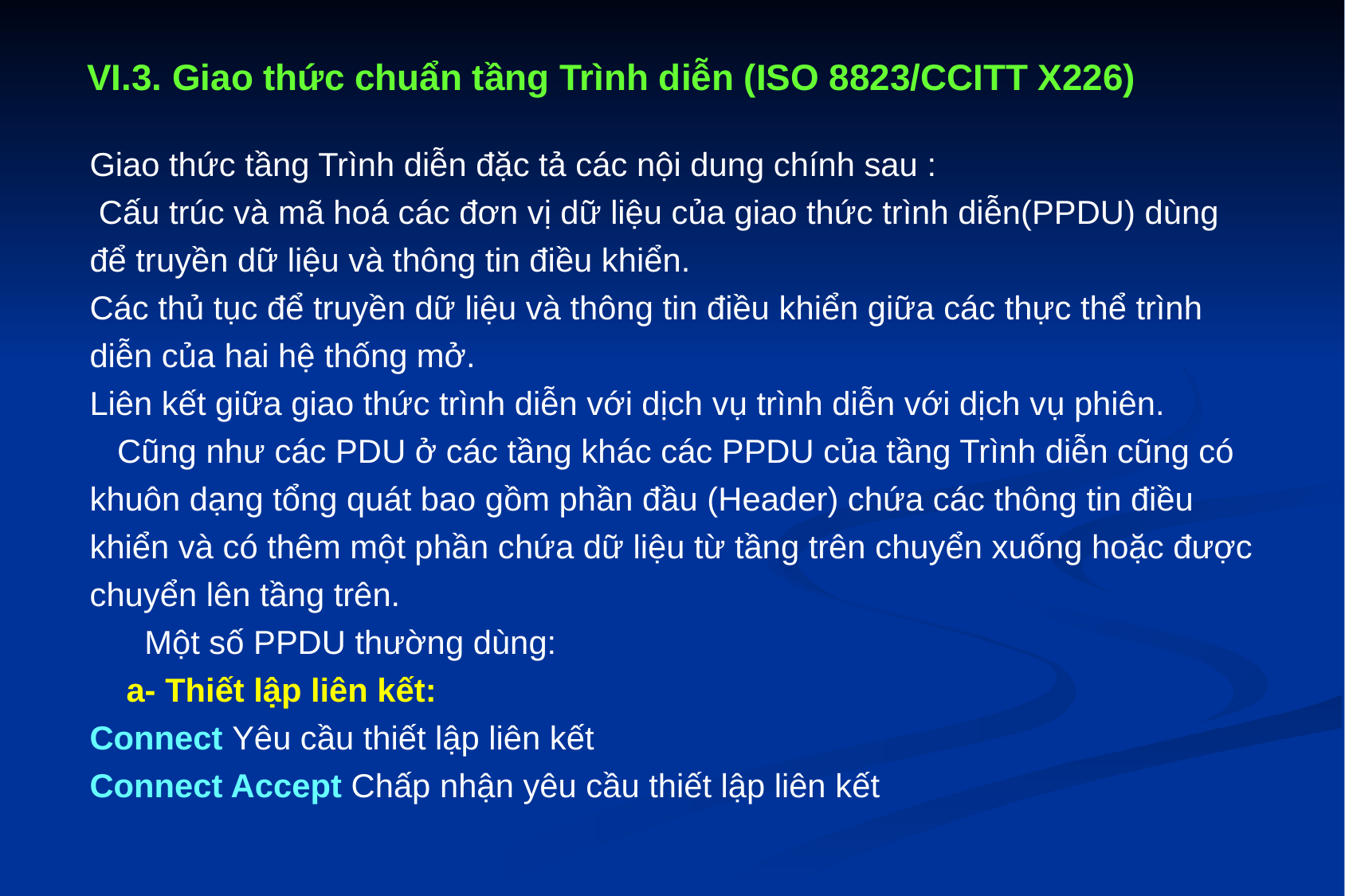

VI.3. Giao thức chuẩn tầng Trình diễn (ISO 8823/CCITT X226)
Giao thức tầng Trình diễn đặc tả các nội dung chính sau :
 Cấu trúc và mã hoá các đơn vị dữ liệu của giao thức trình diễn(PPDU) dùng để truyền dữ liệu và thông tin điều khiển.
Các thủ tục để truyền dữ liệu và thông tin điều khiển giữa các thực thể trình diễn của hai hệ thống mở.
Liên kết giữa giao thức trình diễn với dịch vụ trình diễn với dịch vụ phiên.
   Cũng như các PDU ở các tầng khác các PPDU của tầng Trình diễn cũng có khuôn dạng tổng quát bao gồm phần đầu (Header) chứa các thông tin điều khiển và có thêm một phần chứa dữ liệu từ tầng trên chuyển xuống hoặc được chuyển lên tầng trên.
      Một số PPDU thường dùng:
    a- Thiết lập liên kết:
Connect Yêu cầu thiết lập liên kết
Connect Accept Chấp nhận yêu cầu thiết lập liên kết